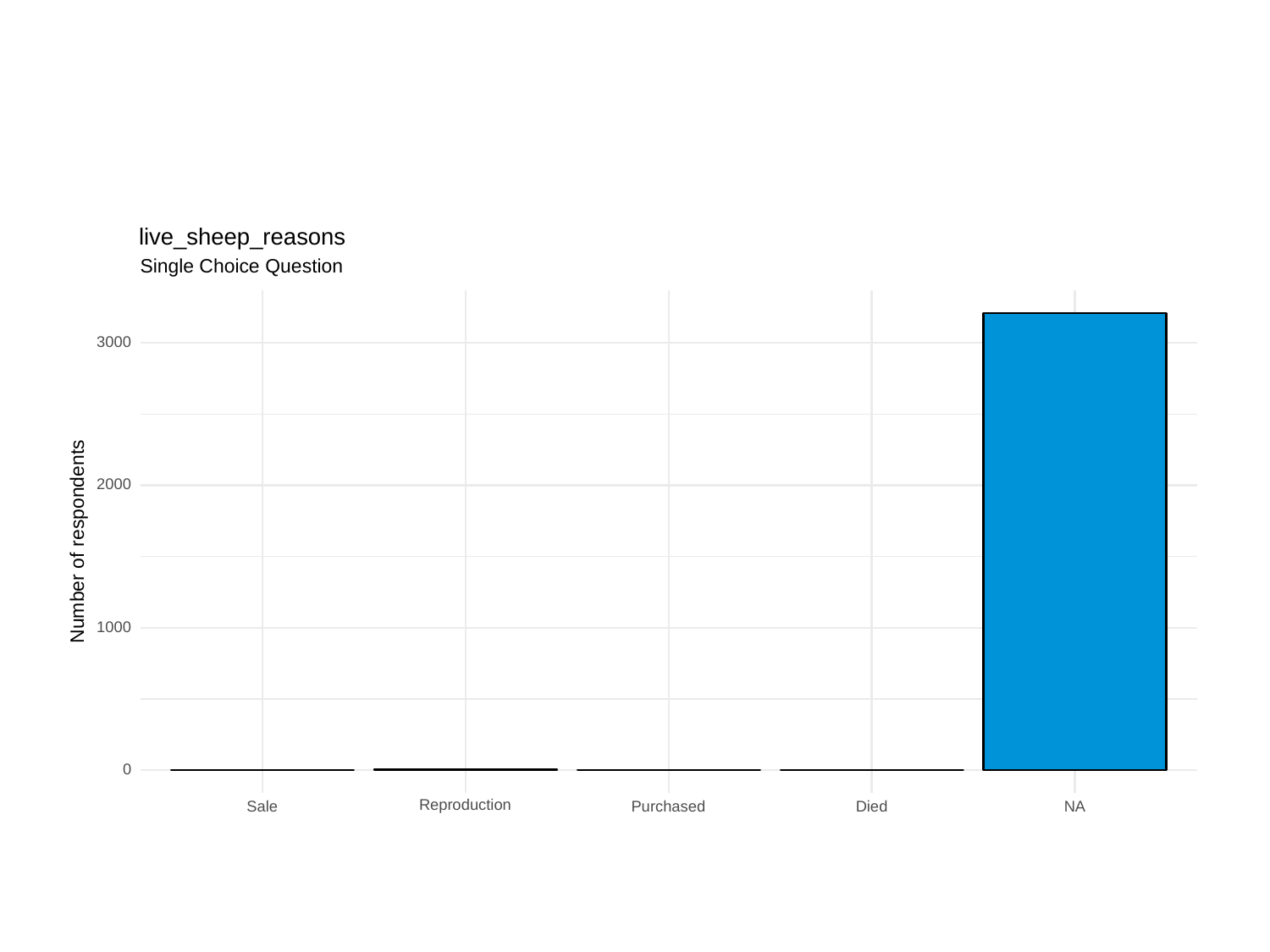

live_sheep_reasons
Single Choice Question

3000

2000

Number of respondents

1000

0

Reproduction
Sale
Purchased
Died
NA